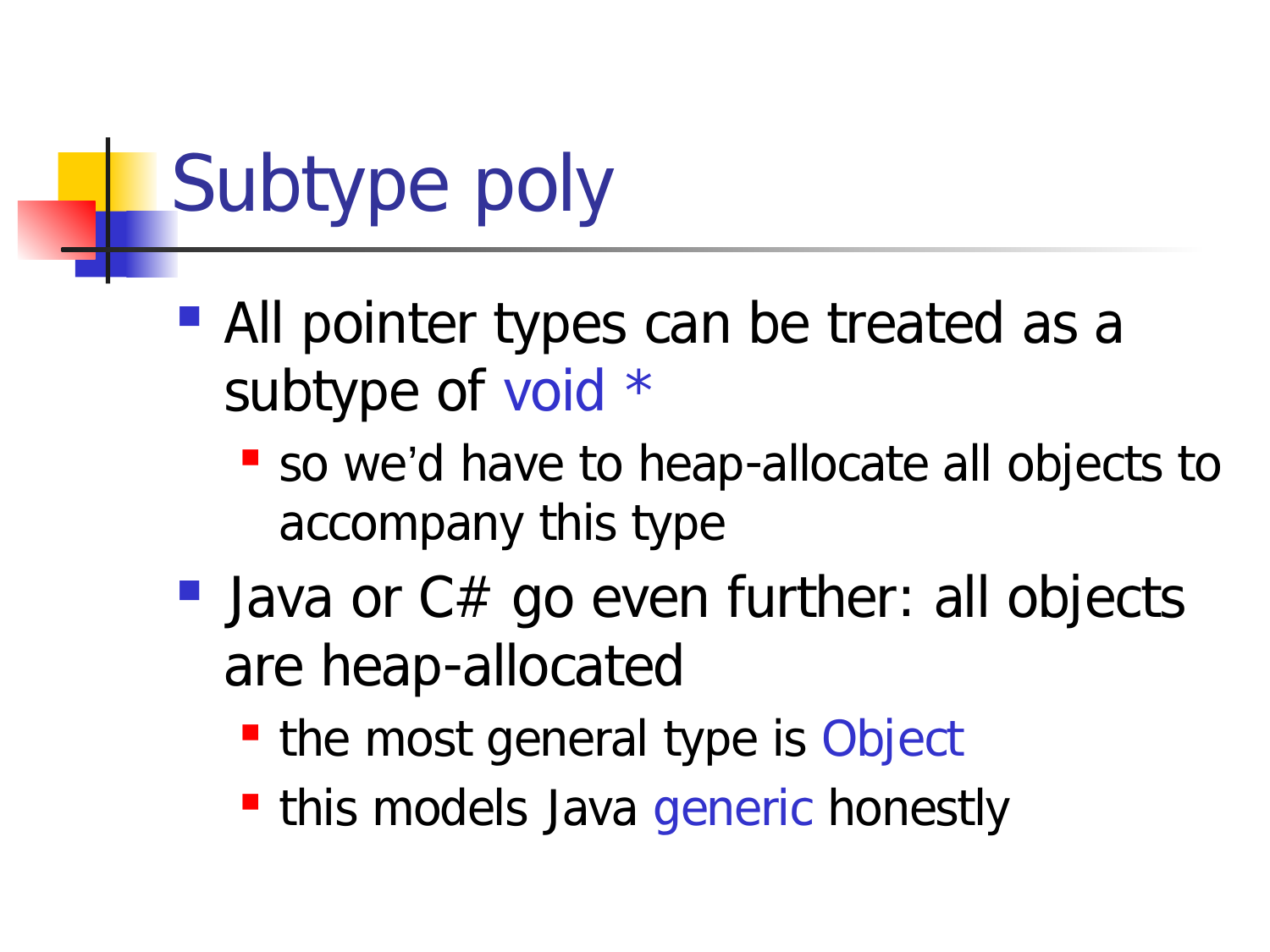

# Subtype poly
All pointer types can be treated as a subtype of void *
so we’d have to heap-allocate all objects to accompany this type
Java or C# go even further: all objects are heap-allocated
the most general type is Object
this models Java generic honestly